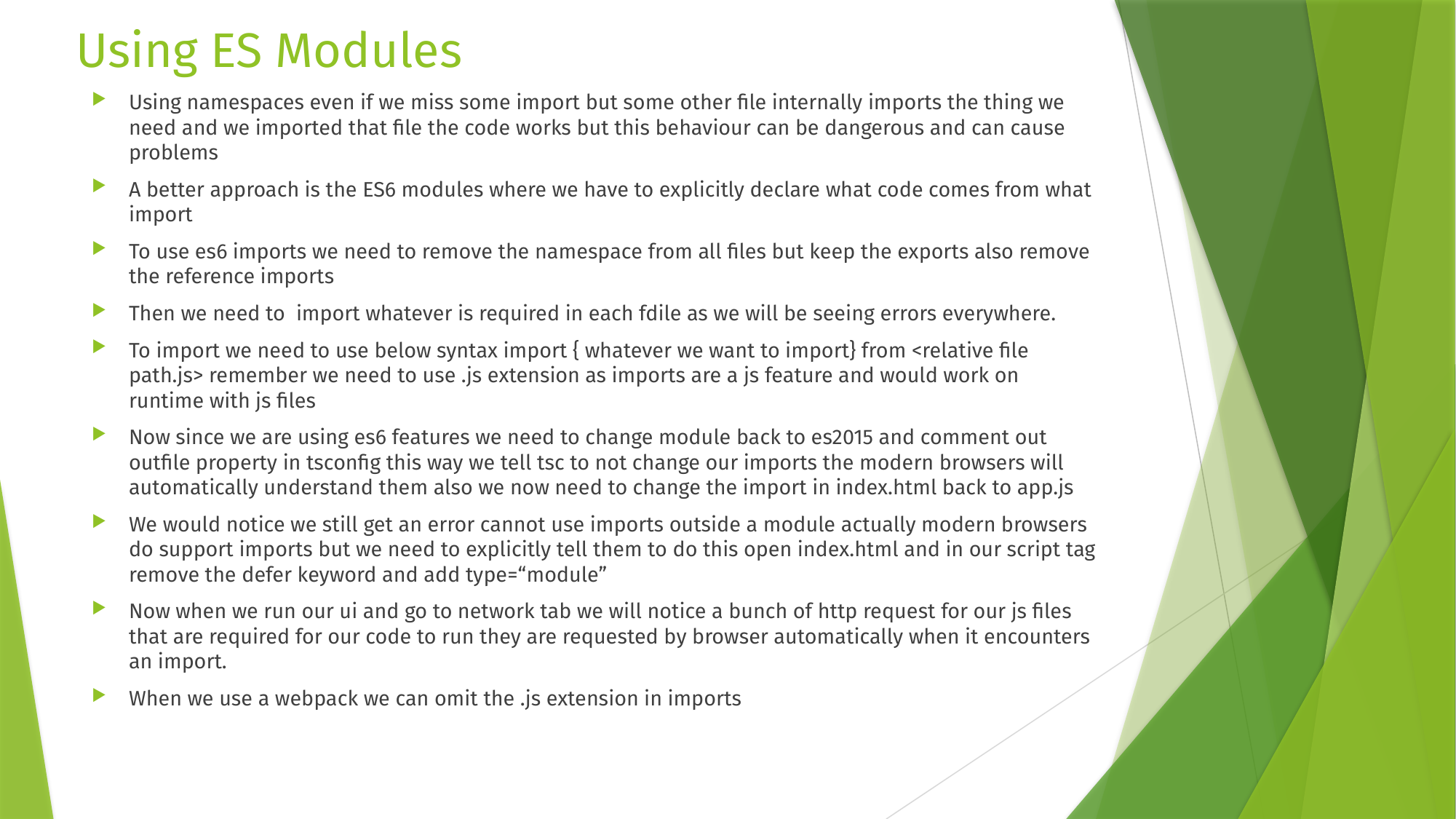

# Using ES Modules
Using namespaces even if we miss some import but some other file internally imports the thing we need and we imported that file the code works but this behaviour can be dangerous and can cause problems
A better approach is the ES6 modules where we have to explicitly declare what code comes from what import
To use es6 imports we need to remove the namespace from all files but keep the exports also remove the reference imports
Then we need to  import whatever is required in each fdile as we will be seeing errors everywhere.
To import we need to use below syntax import { whatever we want to import} from <relative file path.js> remember we need to use .js extension as imports are a js feature and would work on runtime with js files
Now since we are using es6 features we need to change module back to es2015 and comment out outfile property in tsconfig this way we tell tsc to not change our imports the modern browsers will automatically understand them also we now need to change the import in index.html back to app.js
We would notice we still get an error cannot use imports outside a module actually modern browsers do support imports but we need to explicitly tell them to do this open index.html and in our script tag remove the defer keyword and add type=“module”
Now when we run our ui and go to network tab we will notice a bunch of http request for our js files that are required for our code to run they are requested by browser automatically when it encounters an import.
When we use a webpack we can omit the .js extension in imports